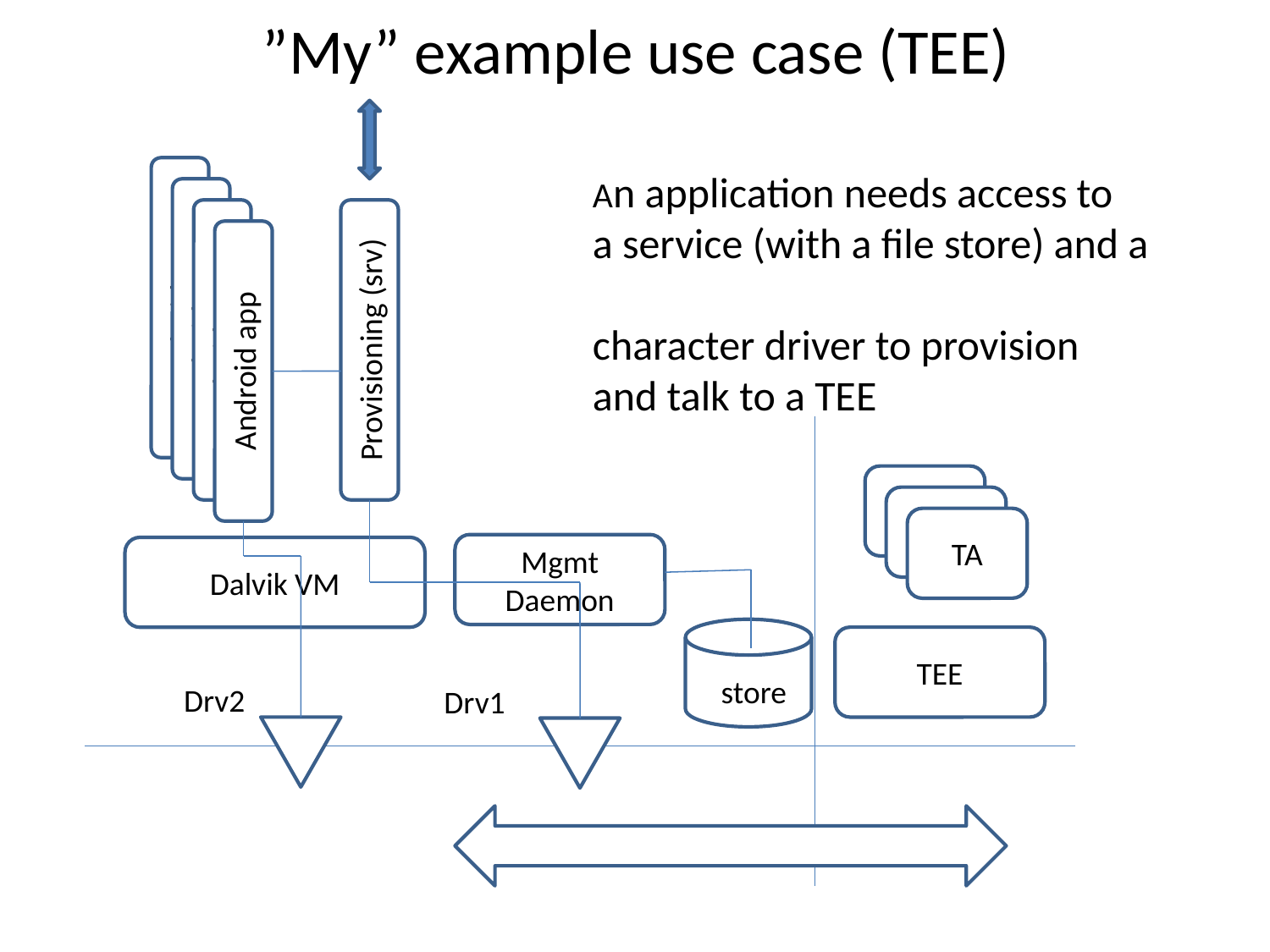

”My” example use case (TEE)

An application needs access to
a service (with a file store) and a
character driver to provision and talk to a TEE
Android app
Android app
Android app
Provisioning (srv)
Android app
TA
TA
TA
Mgmt
Daemon
Dalvik VM

TEE
store
Drv2
Drv1